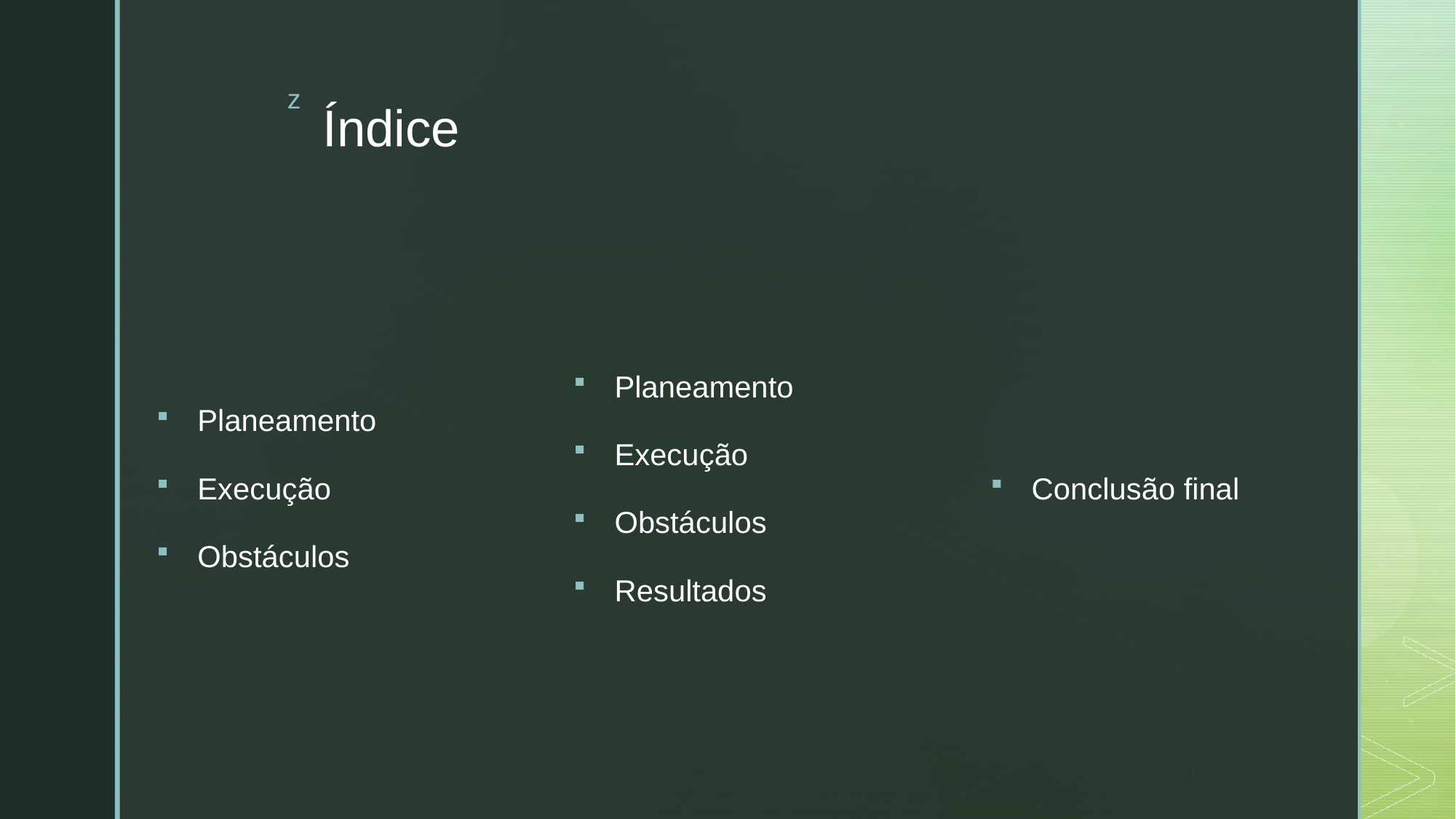

# Índice
Planeamento
Execução
Obstáculos
Planeamento
Execução
Obstáculos
Resultados
Conclusão final